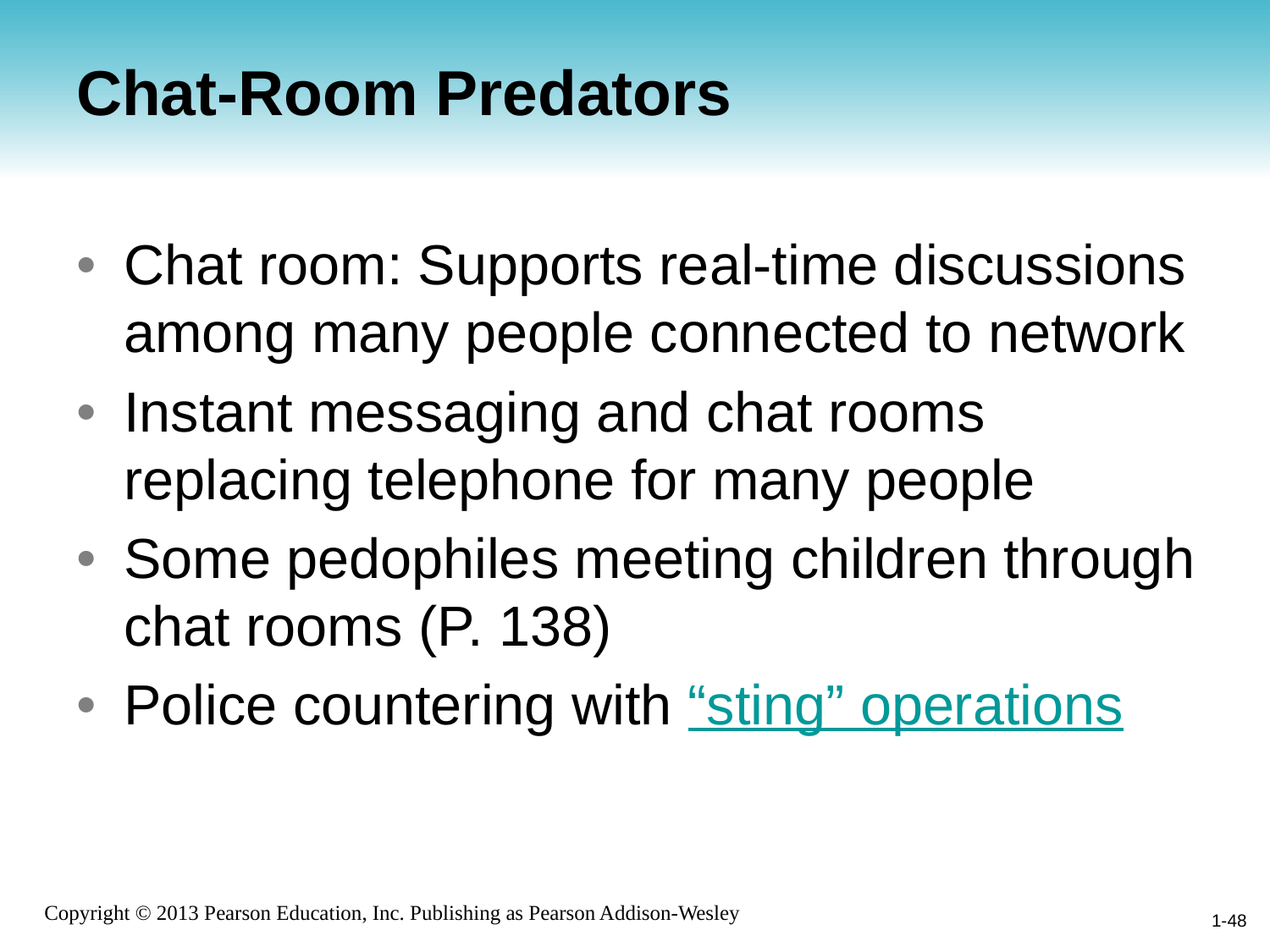

# Chat-Room Predators
Chat room: Supports real-time discussions among many people connected to network
Instant messaging and chat rooms replacing telephone for many people
Some pedophiles meeting children through chat rooms (P. 138)
Police countering with “sting” operations
1-48